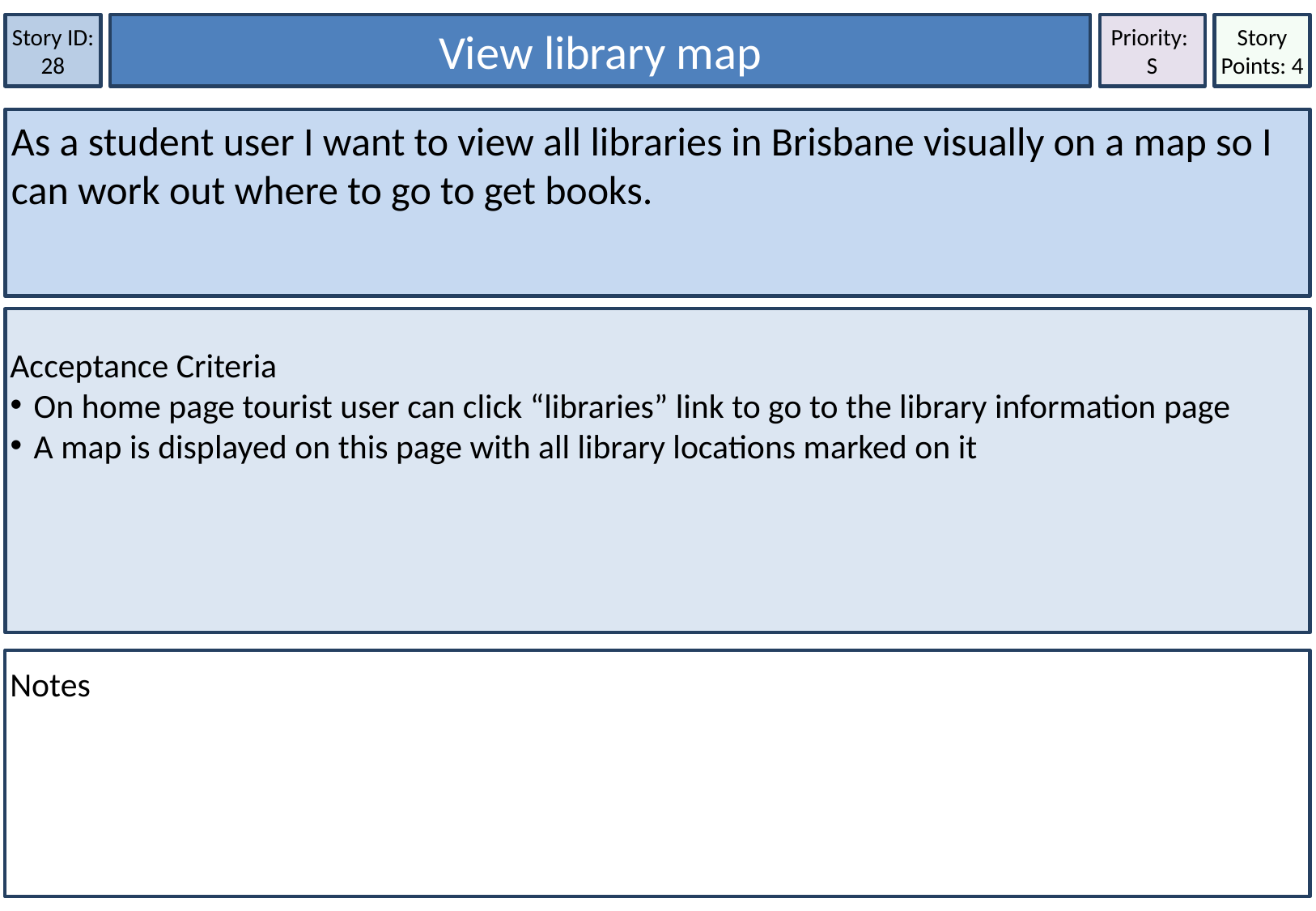

Story Points: 4

View library map
Story ID: 28
Priority:
S

As a student user I want to view all libraries in Brisbane visually on a map so I can work out where to go to get books.

Acceptance Criteria
On home page tourist user can click “libraries” link to go to the library information page
A map is displayed on this page with all library locations marked on it

Notes